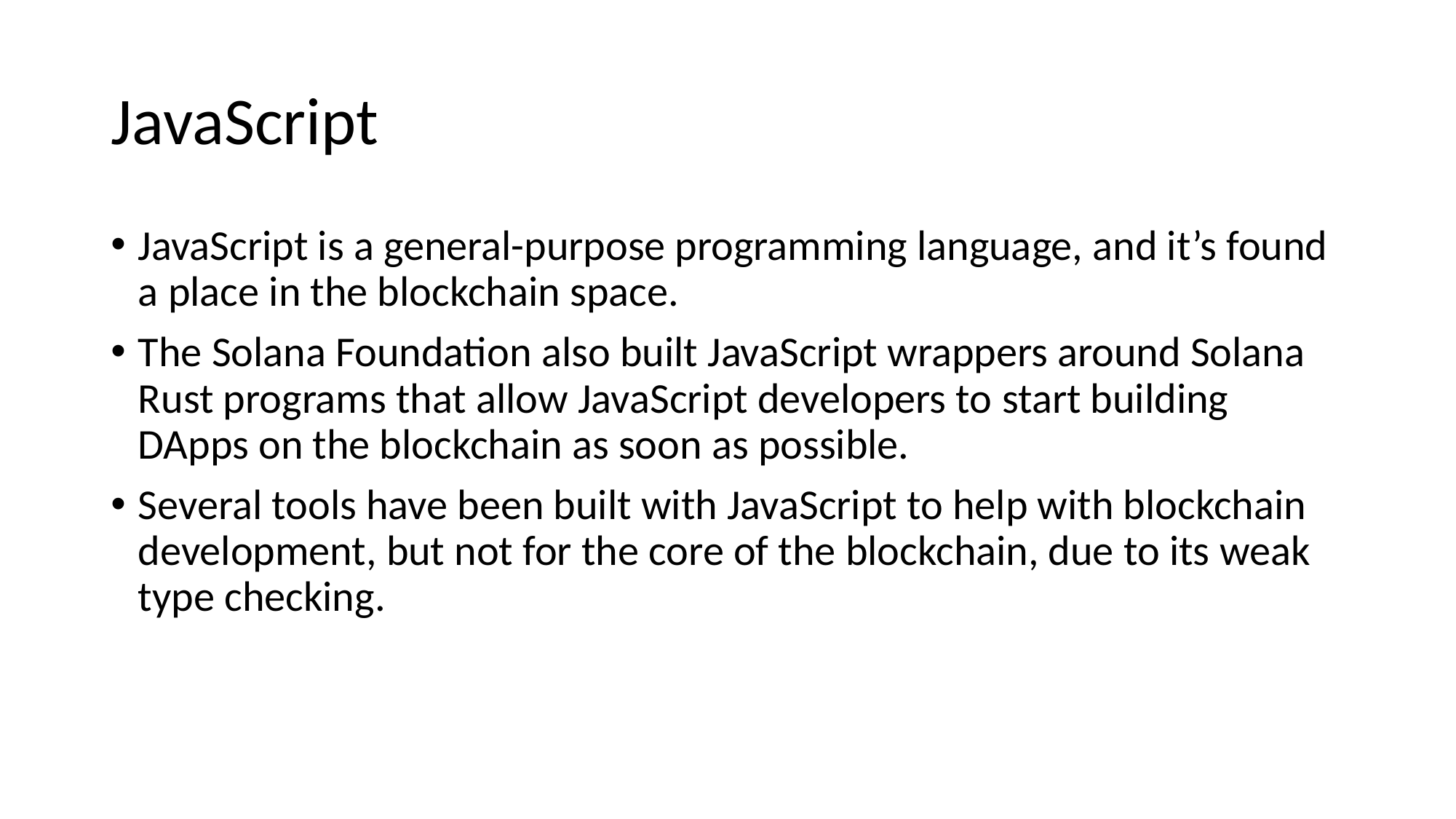

# JavaScript
JavaScript is a general-purpose programming language, and it’s found a place in the blockchain space.
The Solana Foundation also built JavaScript wrappers around Solana Rust programs that allow JavaScript developers to start building DApps on the blockchain as soon as possible.
Several tools have been built with JavaScript to help with blockchain development, but not for the core of the blockchain, due to its weak type checking.